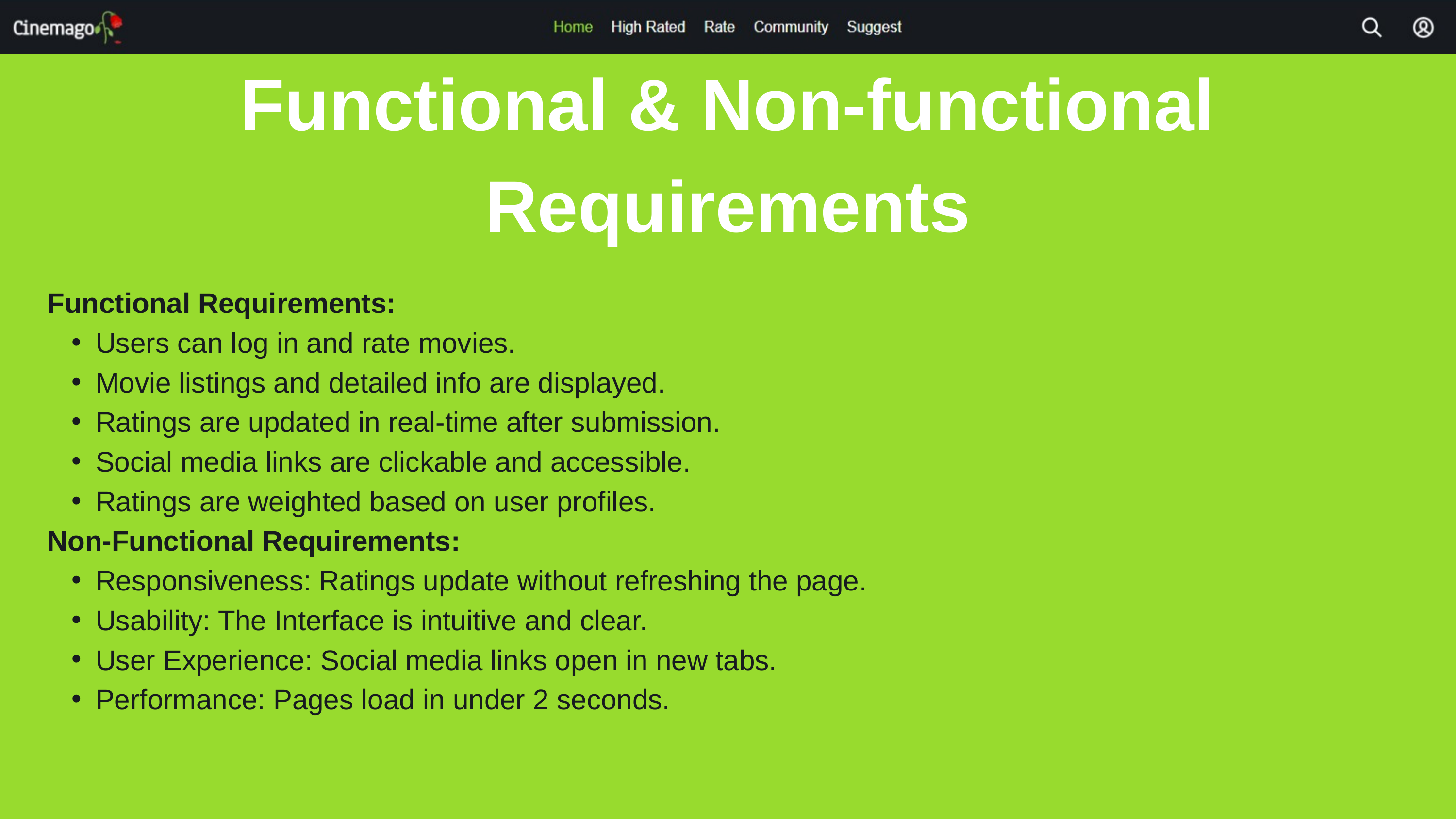

Functional & Non-functional Requirements
Functional Requirements:
Users can log in and rate movies.
Movie listings and detailed info are displayed.
Ratings are updated in real-time after submission.
Social media links are clickable and accessible.
Ratings are weighted based on user profiles.
Non-Functional Requirements:
Responsiveness: Ratings update without refreshing the page.
Usability: The Interface is intuitive and clear.
User Experience: Social media links open in new tabs.
Performance: Pages load in under 2 seconds.